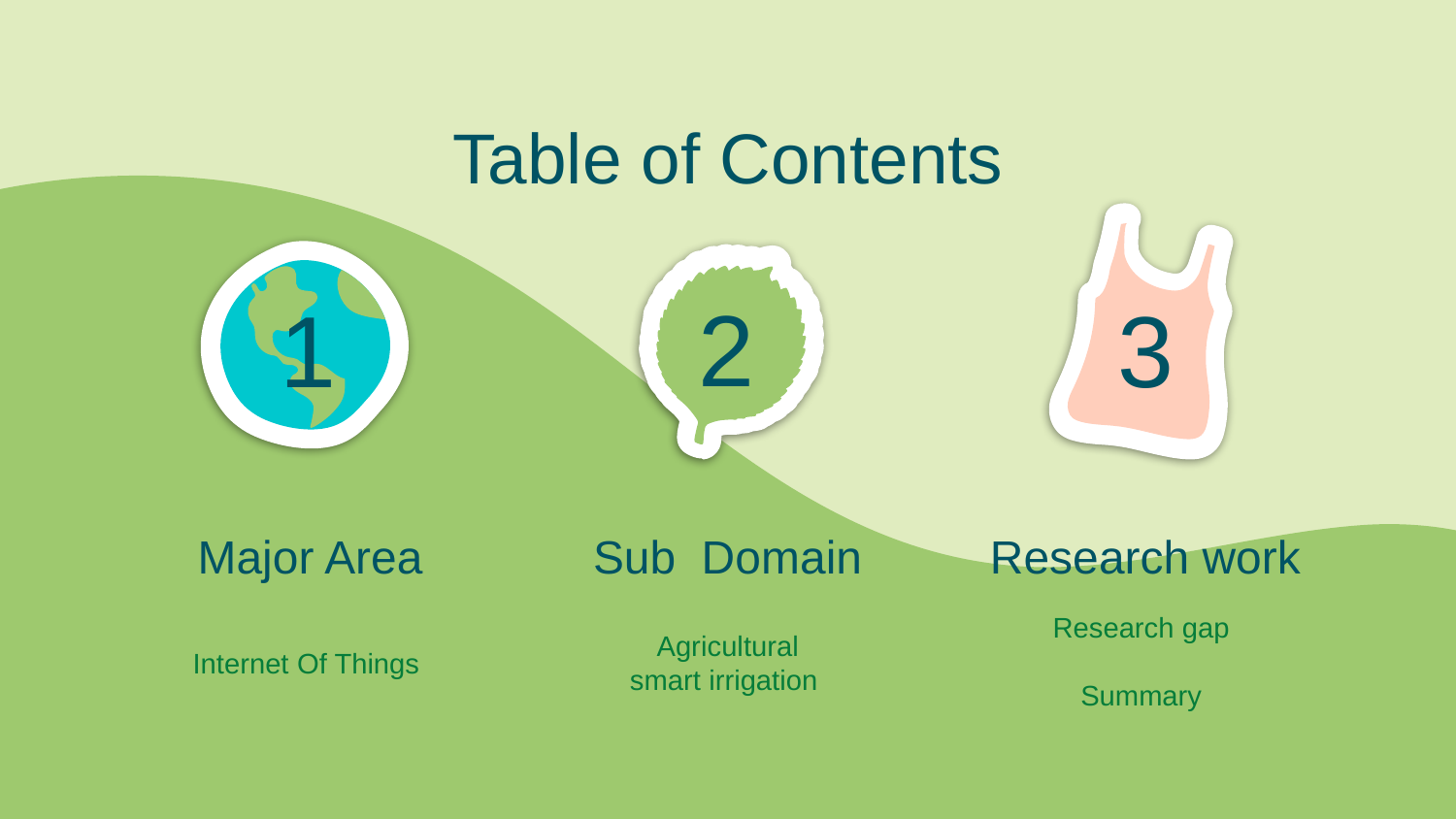

Table of Contents

2
# 1
3
Major Area
Sub  Domain
Research work
Internet Of Things
Agricultural
smart irrigation
Research gap
Summary